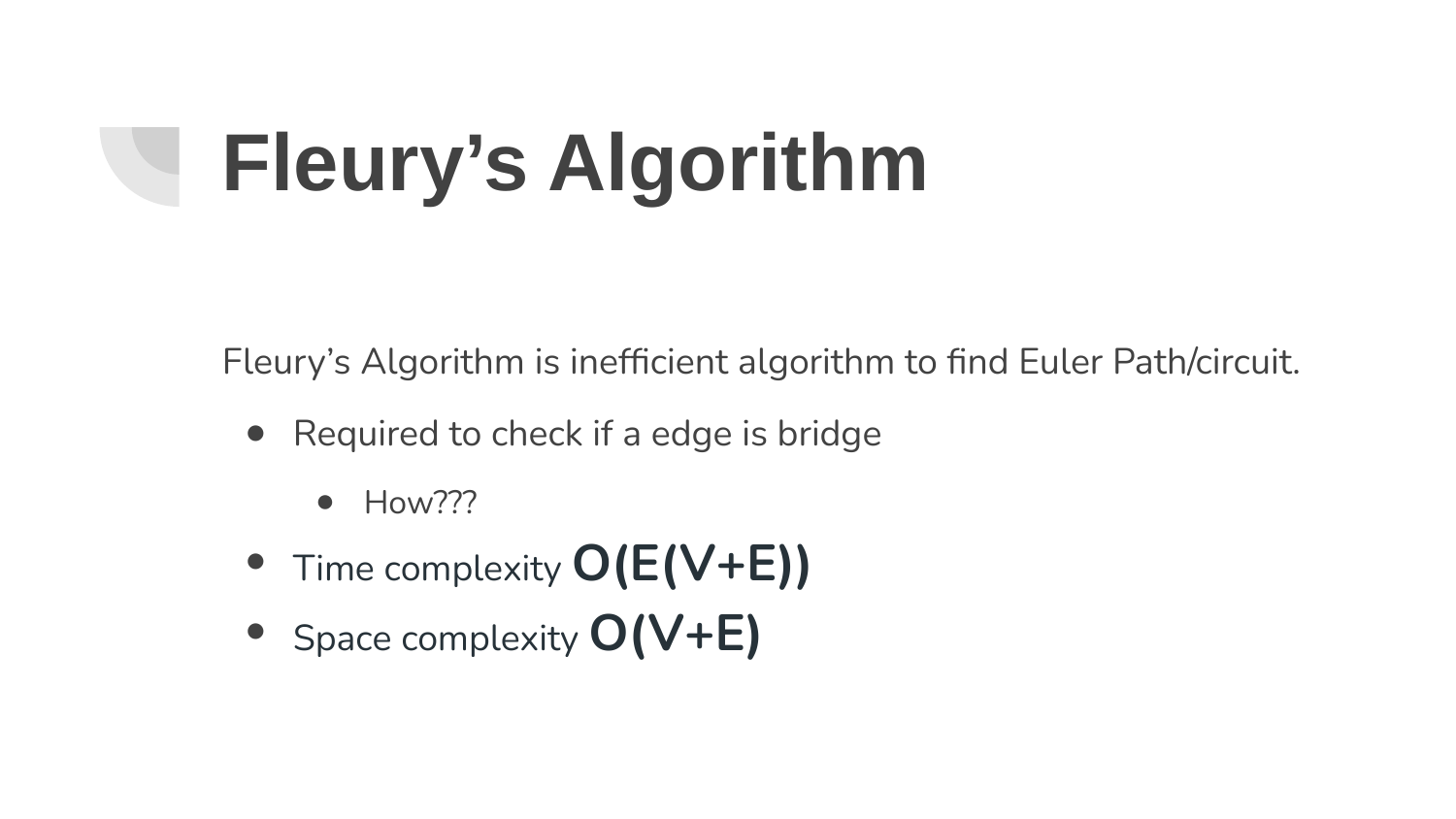

# Fleury’s Algorithm
Fleury’s Algorithm is inefficient algorithm to find Euler Path/circuit.
Required to check if a edge is bridge
How???
Time complexity O(E(V+E))
Space complexity O(V+E)